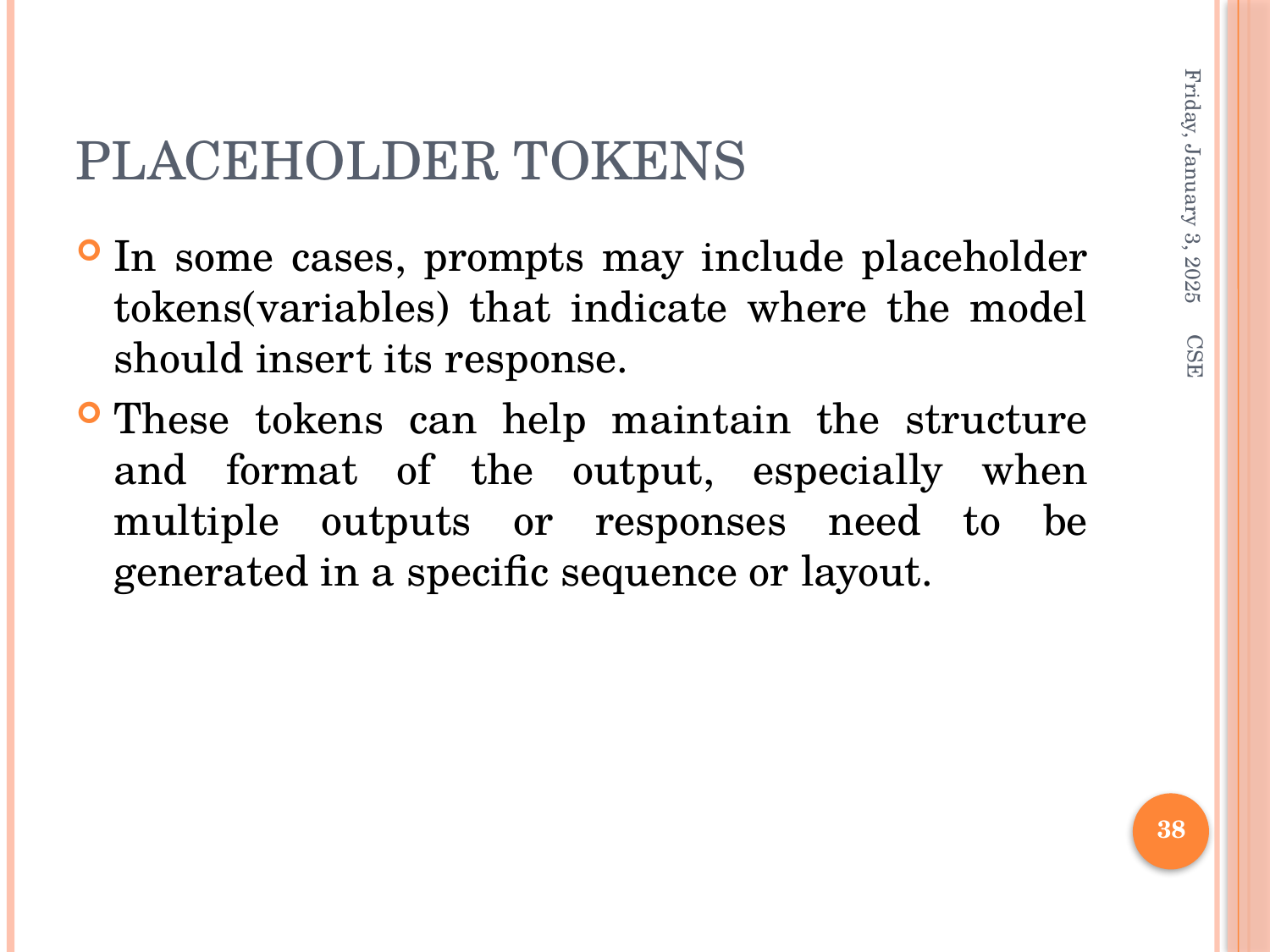

# Placeholder tokens
Friday, January 3, 2025
In some cases, prompts may include placeholder tokens(variables) that indicate where the model should insert its response.
These tokens can help maintain the structure and format of the output, especially when multiple outputs or responses need to be generated in a specific sequence or layout.
CSE
38